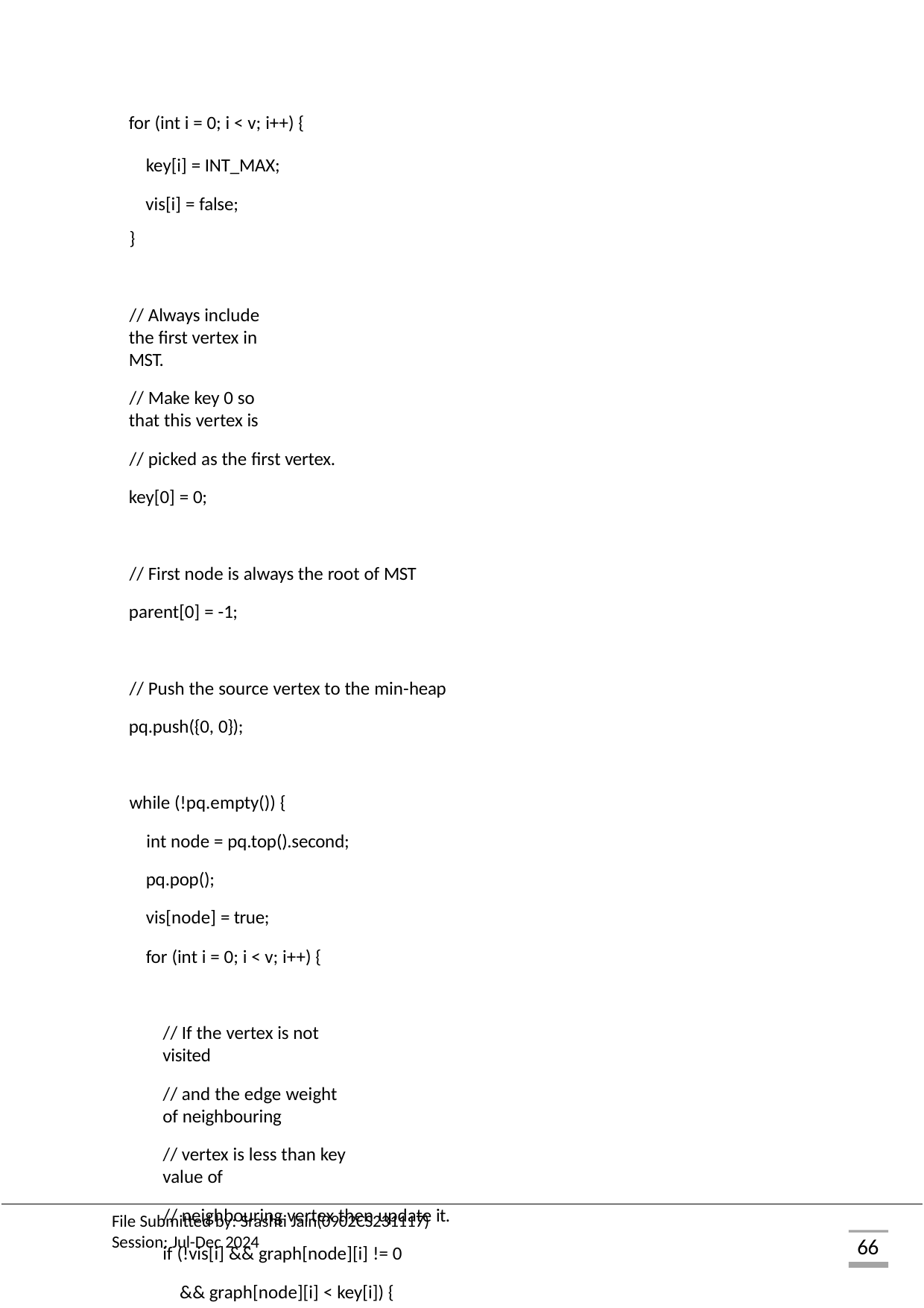

for (int i = 0; i < v; i++) {
key[i] = INT_MAX; vis[i] = false;
}

// Always include the first vertex in MST.
// Make key 0 so that this vertex is
// picked as the first vertex. key[0] = 0;

// First node is always the root of MST parent[0] = -1;

// Push the source vertex to the min-heap pq.push({0, 0});

while (!pq.empty()) {
int node = pq.top().second; pq.pop();
vis[node] = true;
for (int i = 0; i < v; i++) {

// If the vertex is not visited
// and the edge weight of neighbouring
// vertex is less than key value of
// neighbouring vertex then update it. if (!vis[i] && graph[node][i] != 0
&& graph[node][i] < key[i]) {
File Submitted by: Srashti Jain(0902CS231117) Session: Jul-Dec 2024
66